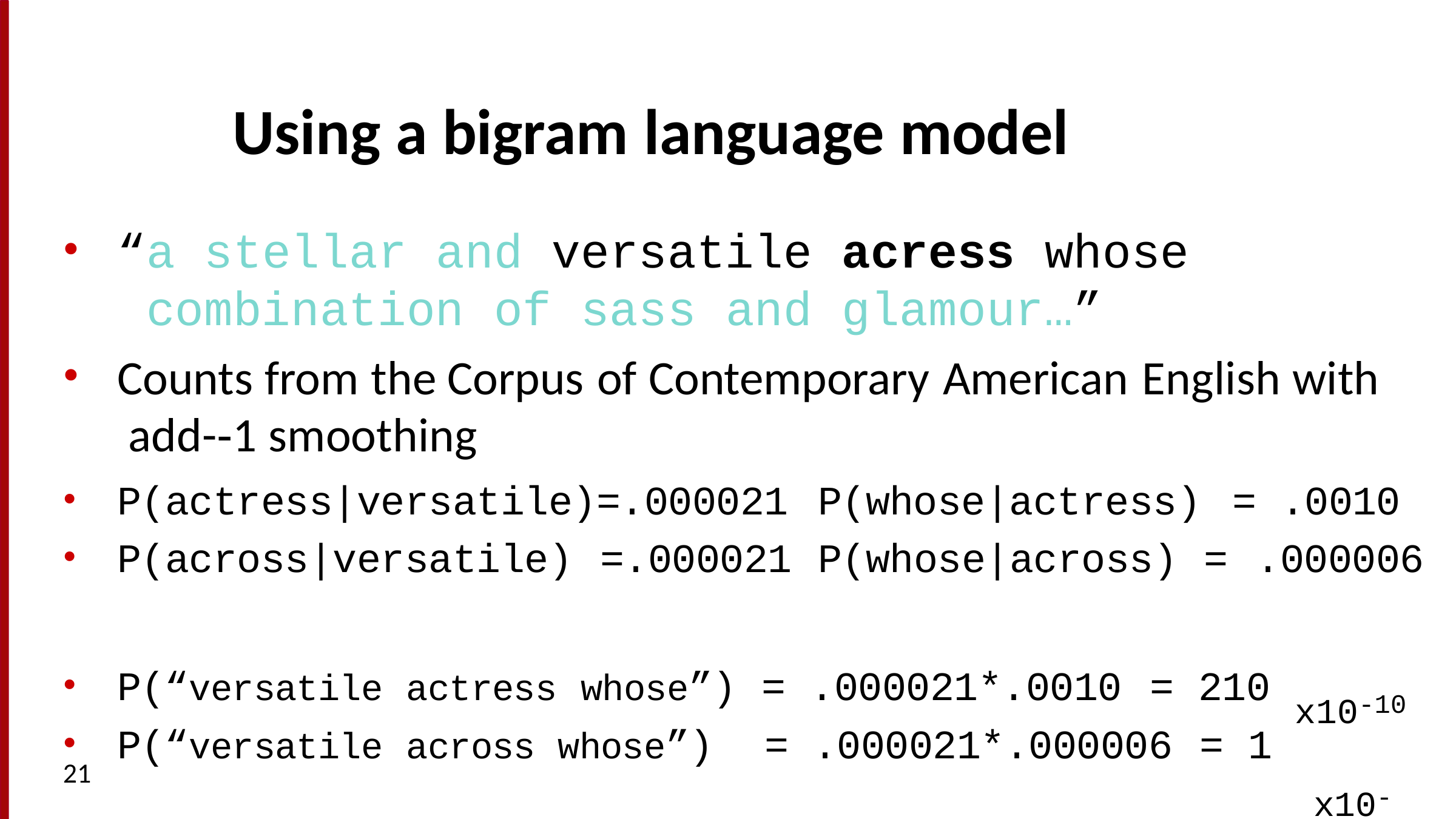

# Using a bigram language model
“a stellar and versatile acress whose  combination of sass and glamour…”
Counts from the Corpus of Contemporary American English with  add-­‐1 smoothing
P(actress|versatile)=.000021 P(whose|actress)
P(across|versatile) =.000021 P(whose|across) =
= .0010
.000006
x10-10  x10-10
P(“versatile actress whose”) = .000021*.0010
P(“versatile across whose”)
= 210
= .000021*.000006 = 1
21